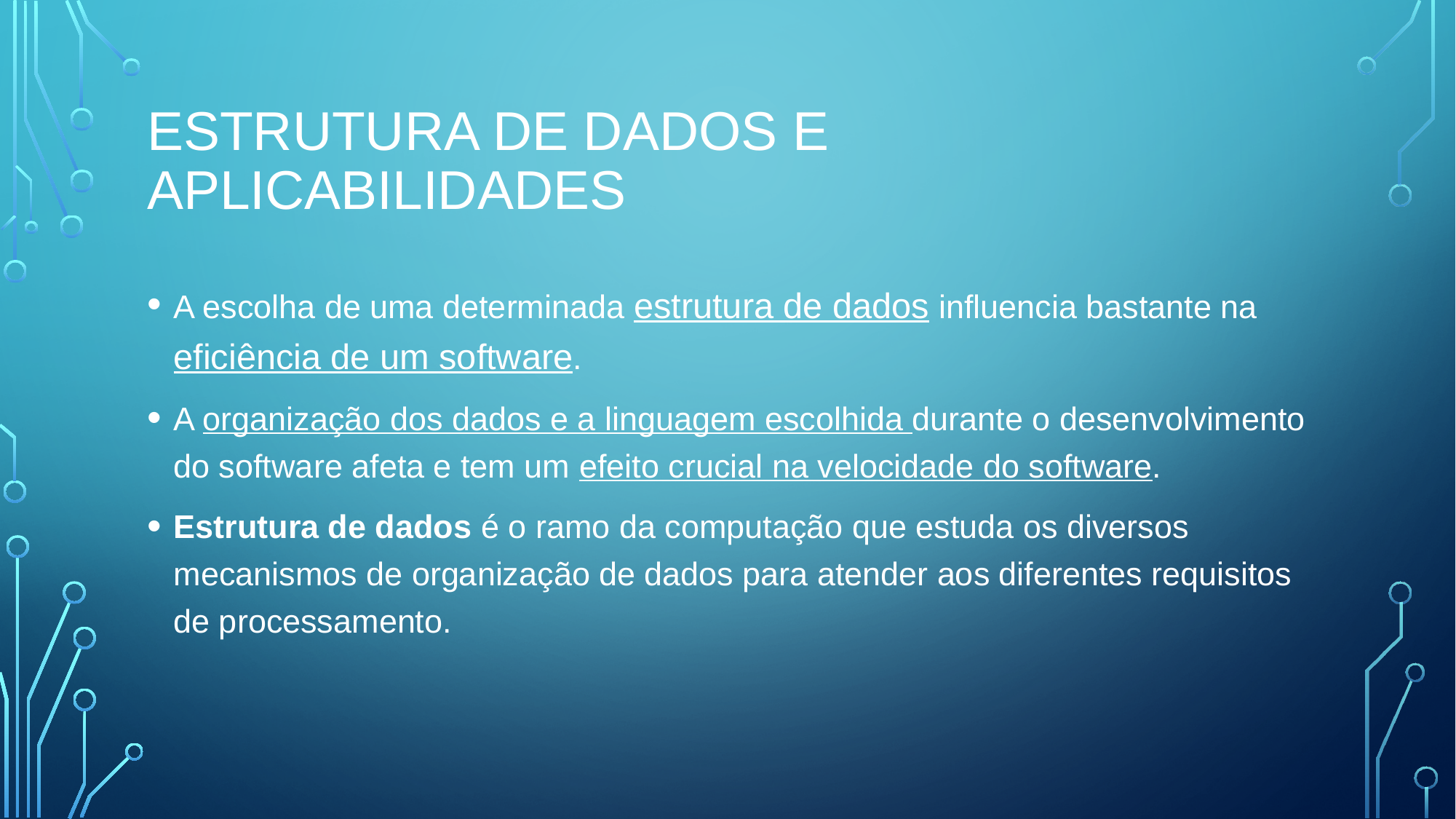

# Estrutura de dados e Aplicabilidades
A escolha de uma determinada estrutura de dados influencia bastante na eficiência de um software.
A organização dos dados e a linguagem escolhida durante o desenvolvimento do software afeta e tem um efeito crucial na velocidade do software.
Estrutura de dados é o ramo da computação que estuda os diversos mecanismos de organização de dados para atender aos diferentes requisitos de processamento.